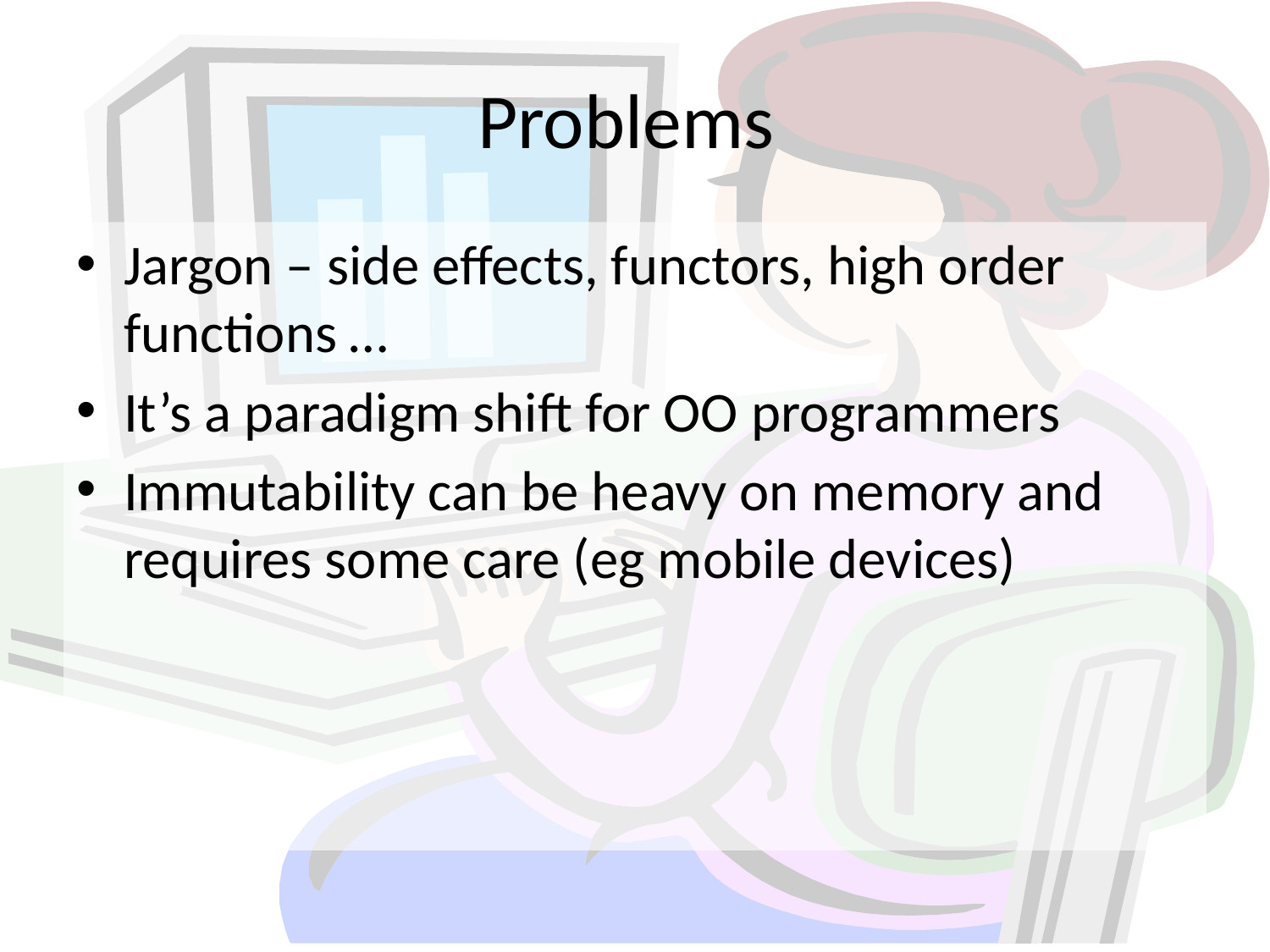

# Problems
Jargon – side effects, functors, high order functions …
It’s a paradigm shift for OO programmers
Immutability can be heavy on memory and requires some care (eg mobile devices)